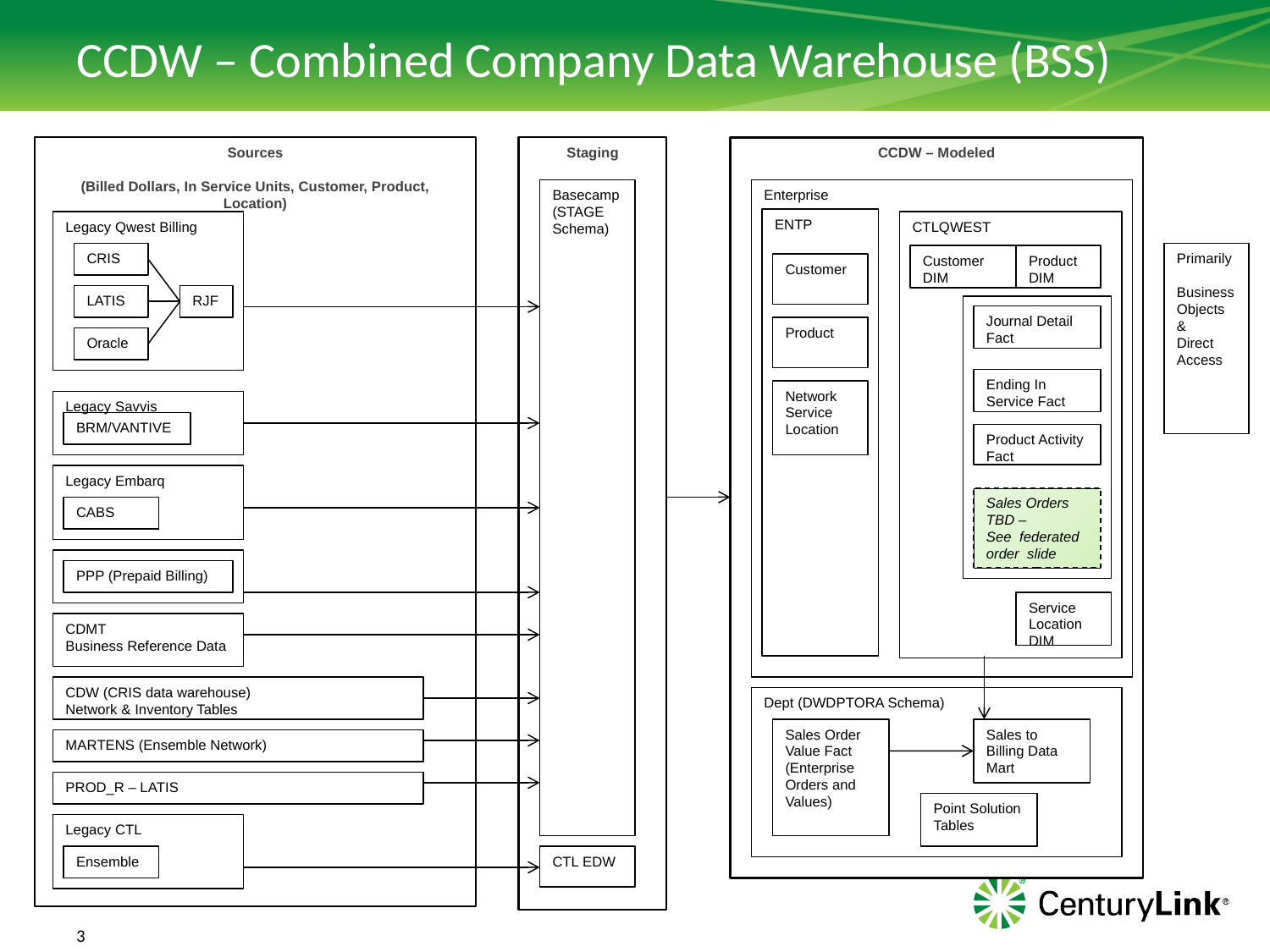

# CCDW – Combined Company Data Warehouse (BSS)
Sources

(Billed Dollars, In Service Units, Customer, Product,
Location)
Staging
CCDW – Modeled

Basecamp
(STAGE Schema)
Enterprise
ENTP
Legacy Qwest Billing
CTLQWEST
CRIS
Primarily

Business
Objects
&
Direct  Access

Customer
DIM

Product
DIM

Customer

LATIS
RJF

Journal Detail Fact

Product

Oracle
Ending In Service Fact

Network
Service
Location

Legacy Savvis
BRM/VANTIVE
Product Activity Fact

Legacy Embarq
Sales Orders
TBD –
See  federated order  slide

CABS

PPP (Prepaid Billing)
Service Location
DIM

CDMT
Business Reference Data

CDW (CRIS data warehouse)
Network & Inventory Tables
Dept (DWDPTORA Schema)
Sales Order Value Fact
(Enterprise Orders and Values)

Sales to Billing Data Mart

MARTENS (Ensemble Network)
PROD_R – LATIS
Point Solution Tables
Legacy CTL
Ensemble
CTL EDW

3